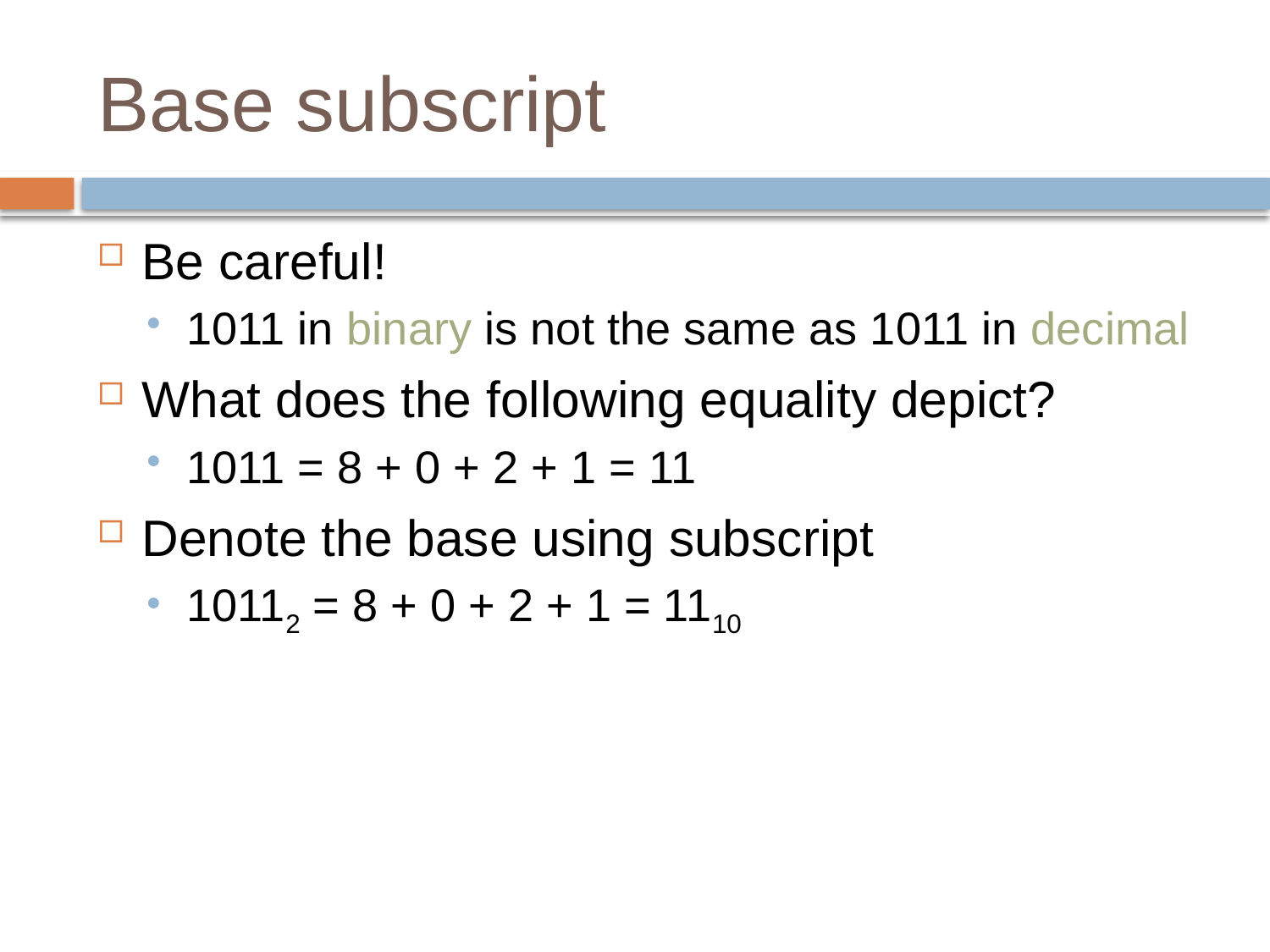

# Base subscript
Be careful!
1011 in binary is not the same as 1011 in decimal
What does the following equality depict?
1011 = 8 + 0 + 2 + 1 = 11
Denote the base using subscript
10112 = 8 + 0 + 2 + 1 = 1110